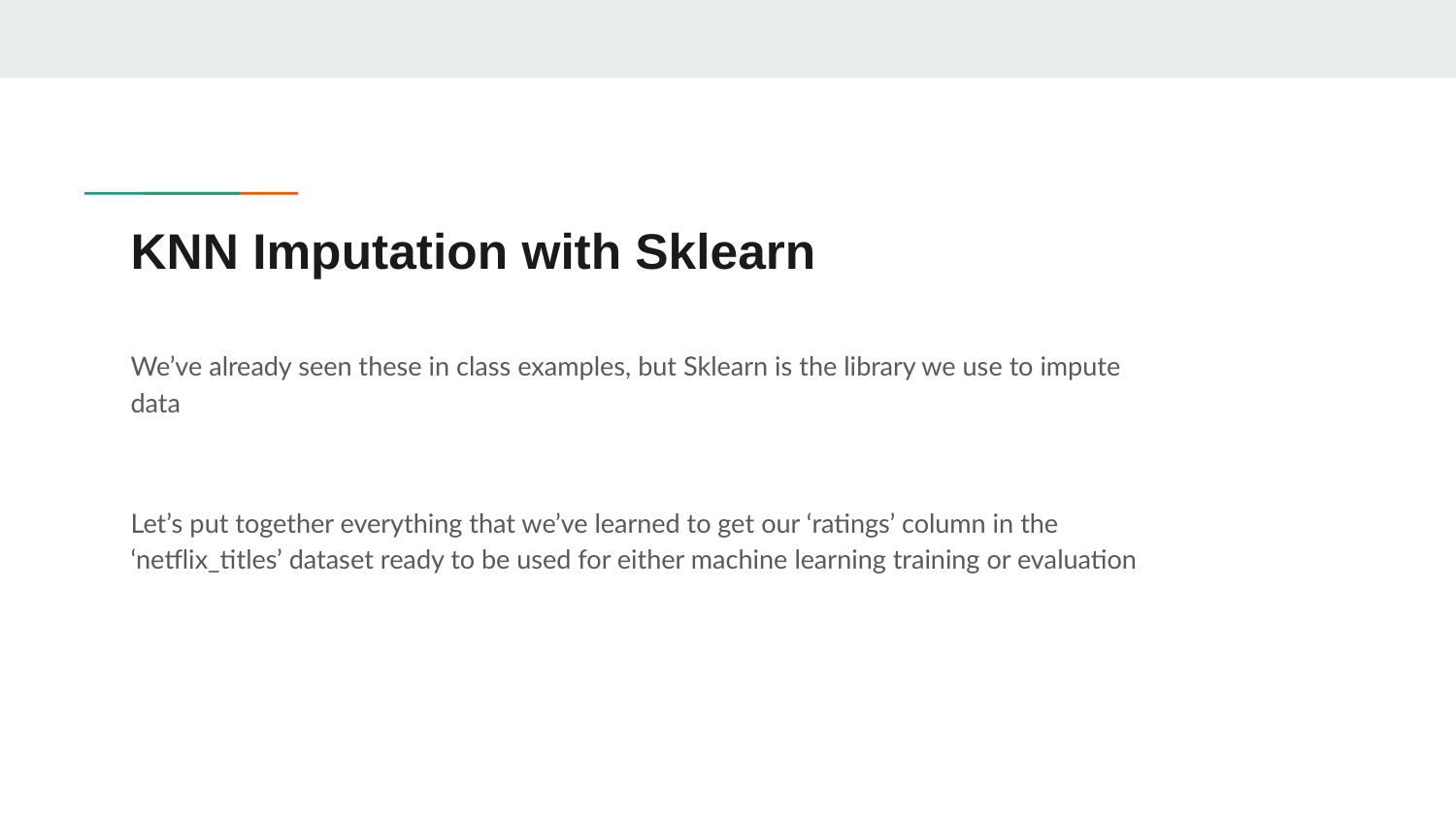

# KNN Imputation with Sklearn
We’ve already seen these in class examples, but Sklearn is the library we use to impute data

Let’s put together everything that we’ve learned to get our ‘ratings’ column in the ‘netflix_titles’ dataset ready to be used for either machine learning training or evaluation